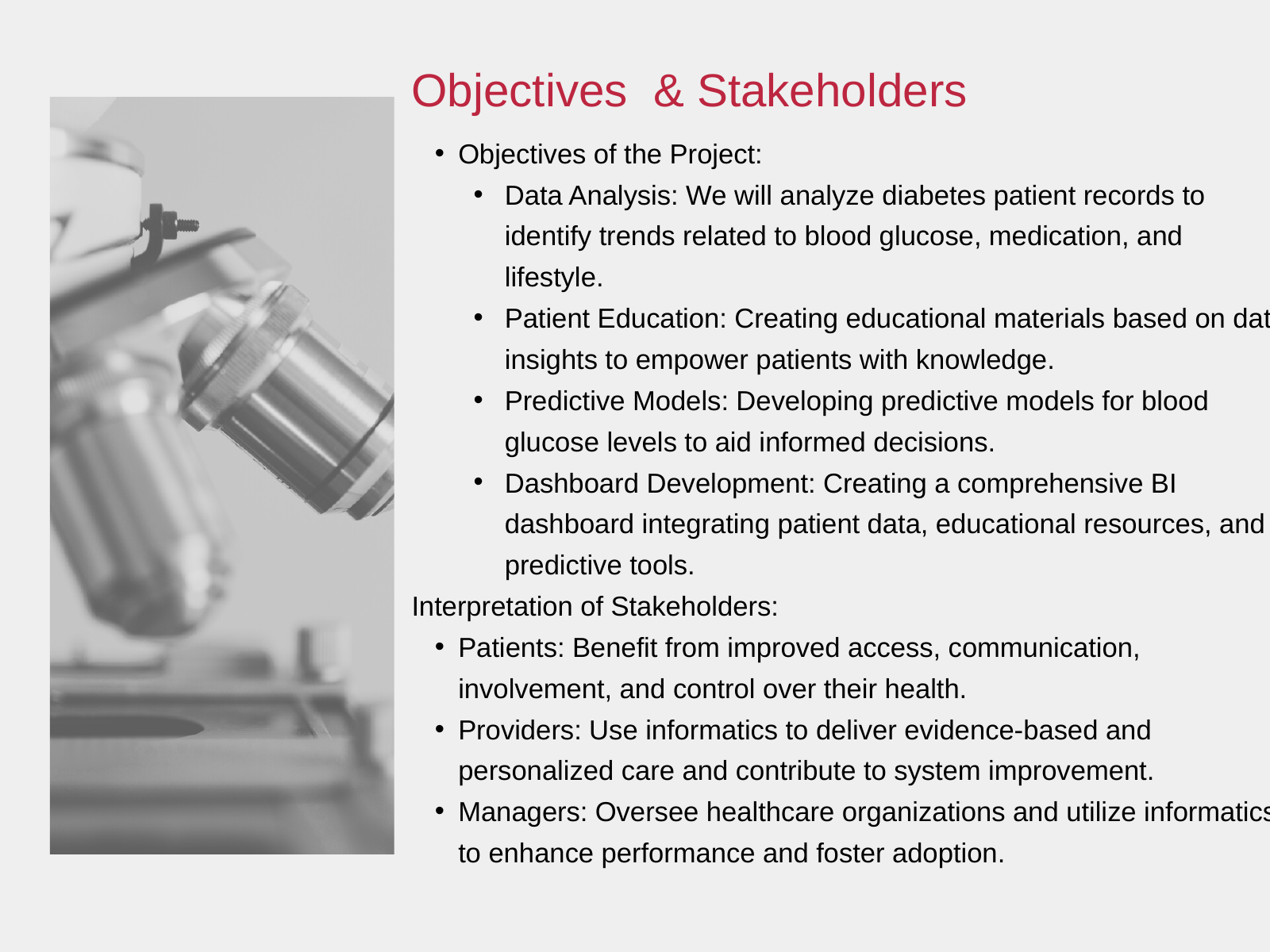

Objectives  & Stakeholders

Objectives of the Project:
Data Analysis: We will analyze diabetes patient records to identify trends related to blood glucose, medication, and lifestyle.
Patient Education: Creating educational materials based on data insights to empower patients with knowledge.
Predictive Models: Developing predictive models for blood glucose levels to aid informed decisions.
Dashboard Development: Creating a comprehensive BI dashboard integrating patient data, educational resources, and predictive tools.
Interpretation of Stakeholders:
Patients: Benefit from improved access, communication, involvement, and control over their health.
Providers: Use informatics to deliver evidence-based and personalized care and contribute to system improvement.
Managers: Oversee healthcare organizations and utilize informatics to enhance performance and foster adoption.